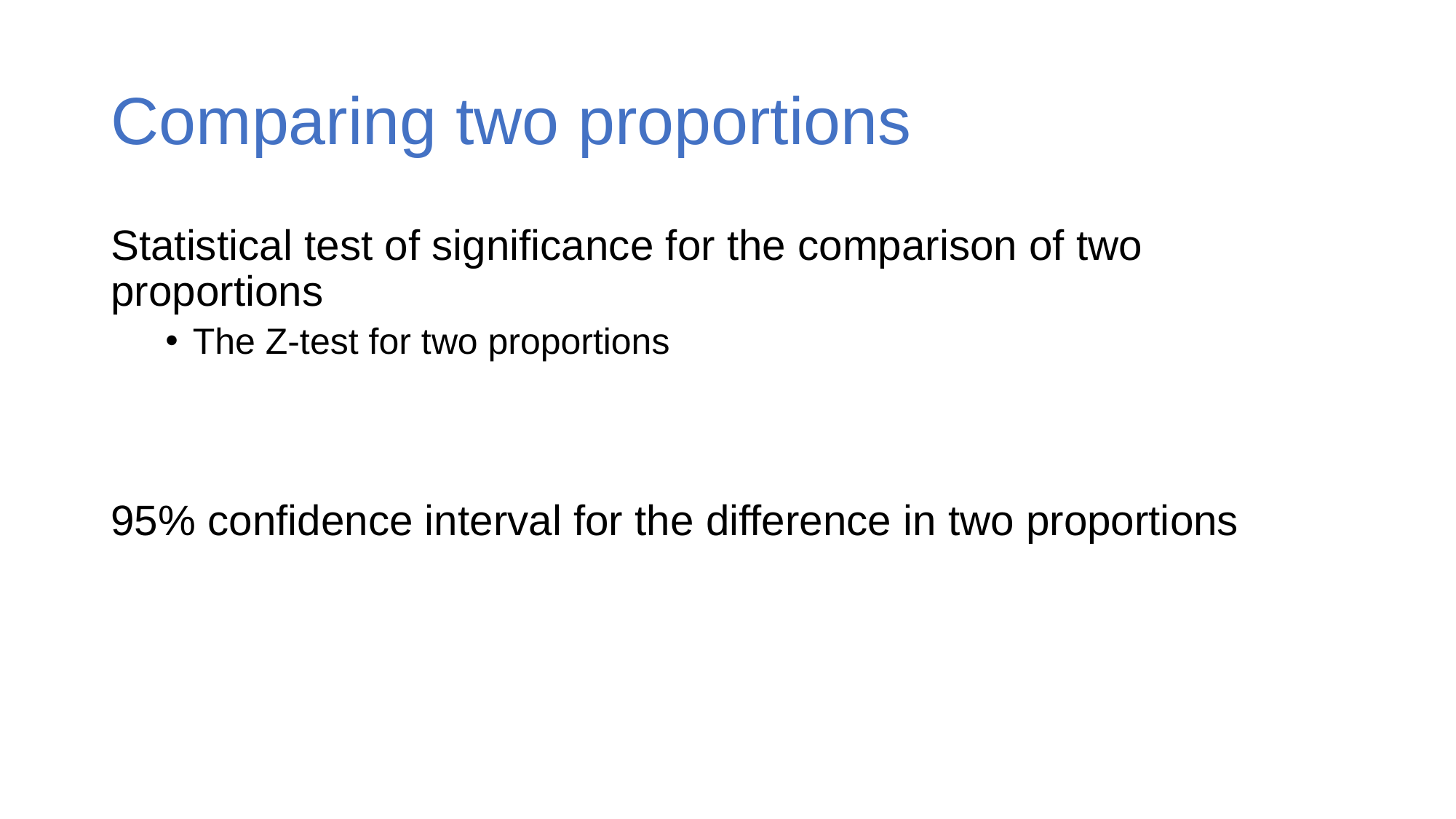

# Comparing two proportions
Statistical test of significance for the comparison of two proportions
The Z-test for two proportions

95% confidence interval for the difference in two proportions